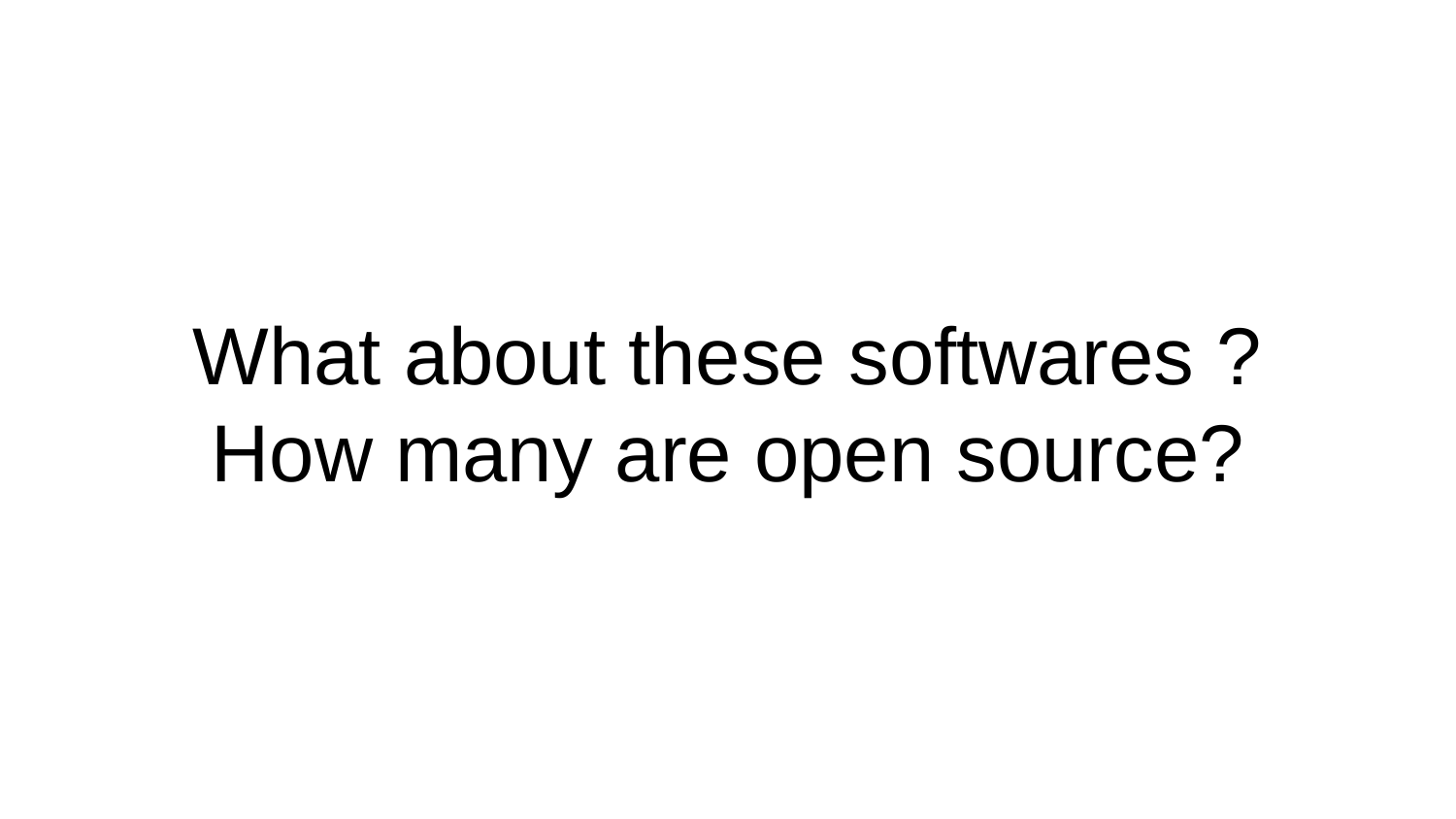

What about these softwares ? How many are open source?